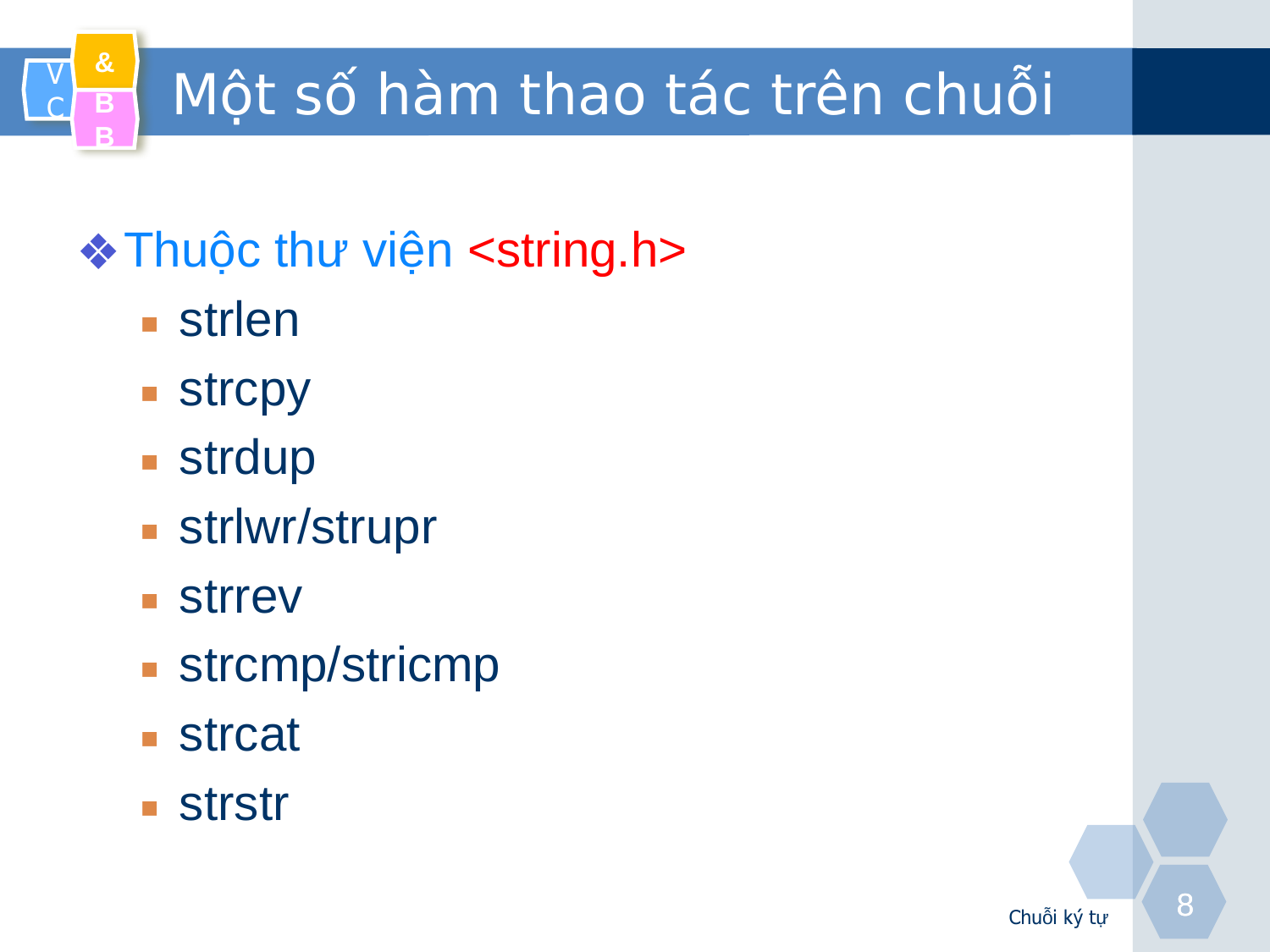

# Một số hàm thao tác trên chuỗi
Thuộc thư viện <string.h>
strlen
strcpy
strdup
strlwr/strupr
strrev
strcmp/stricmp
strcat
strstr
Chuỗi ký tự